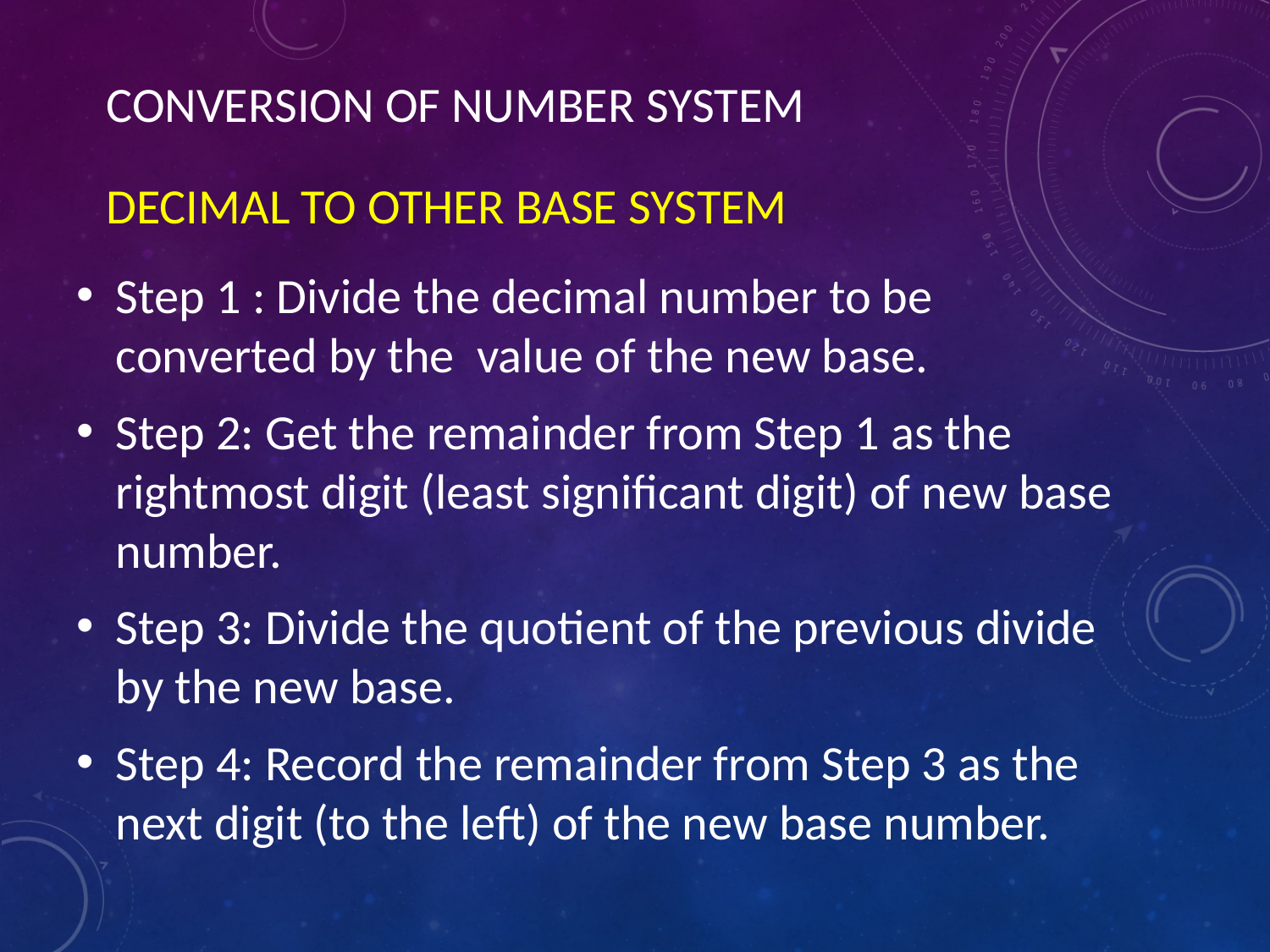

# Conversion of number system
Decimal to other base system
Step 1 : Divide the decimal number to be converted by the  value of the new base.
Step 2: Get the remainder from Step 1 as the rightmost digit (least significant digit) of new base number.
Step 3: Divide the quotient of the previous divide by the new base.
Step 4: Record the remainder from Step 3 as the next digit (to the left) of the new base number.